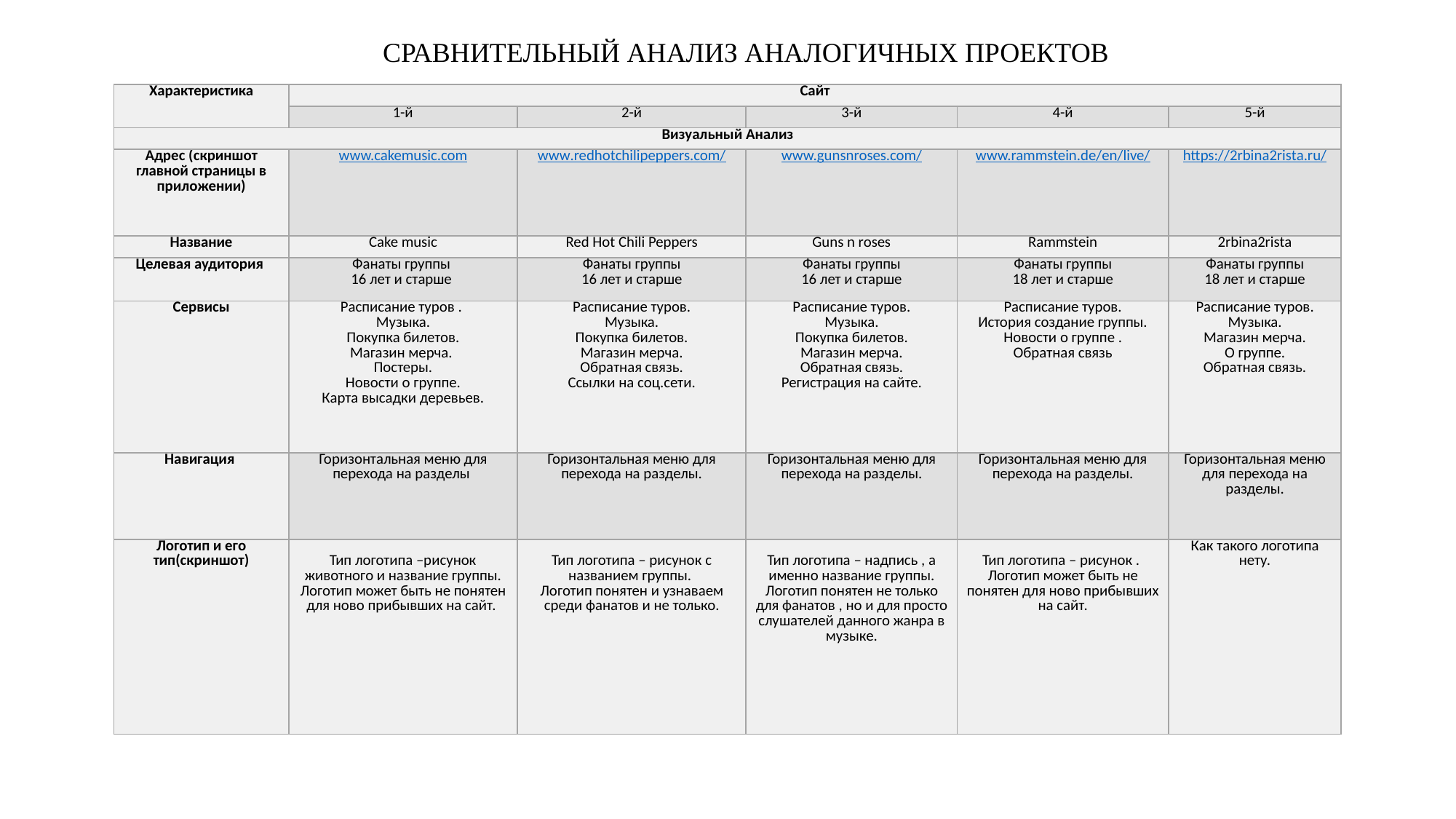

СРАВНИТЕЛЬНЫЙ АНАЛИЗ АНАЛОГИЧНЫХ ПРОЕКТОВ

| Характеристика | Сайт |  |  |  |  |
| --- | --- | --- | --- | --- | --- |
|  | 1-й | 2-й | 3-й | 4-й | 5-й |
| Визуальный Анализ |  |  |  |  |  |
| Адрес (скриншот главной страницы в приложении) | www.cakemusic.com | www.redhotchilipeppers.com/ | www.gunsnroses.com/ | www.rammstein.de/en/live/ | https://2rbina2rista.ru/ |
| Название | Cake music | Red Hot Chili Peppers | Guns n roses | Rammstein | 2rbina2rista |
| Целевая аудитория | Фанаты группы 16 лет и старше | Фанаты группы 16 лет и старше | Фанаты группы 16 лет и старше | Фанаты группы 18 лет и старше | Фанаты группы 18 лет и старше |
| Сервисы | Расписание туров . Музыка. Покупка билетов. Магазин мерча. Постеры. Новости о группе. Карта высадки деревьев. | Расписание туров. Музыка. Покупка билетов. Магазин мерча. Обратная связь. Ссылки на соц.сети. | Расписание туров. Музыка. Покупка билетов. Магазин мерча. Обратная связь. Регистрация на сайте. | Расписание туров. История создание группы. Новости о группе . Обратная связь | Расписание туров. Музыка. Магазин мерча. О группе. Обратная связь. |
| Навигация | Горизонтальная меню для перехода на разделы | Горизонтальная меню для перехода на разделы. | Горизонтальная меню для перехода на разделы. | Горизонтальная меню для перехода на разделы. | Горизонтальная меню для перехода на разделы. |
| Логотип и его тип(скриншот) | Тип логотипа –рисунок животного и название группы. Логотип может быть не понятен для ново прибывших на сайт. | Тип логотипа – рисунок с названием группы. Логотип понятен и узнаваем среди фанатов и не только. | Тип логотипа – надпись , а именно название группы. Логотип понятен не только для фанатов , но и для просто слушателей данного жанра в музыке. | Тип логотипа – рисунок . Логотип может быть не понятен для ново прибывших на сайт. | Как такого логотипа нету. |